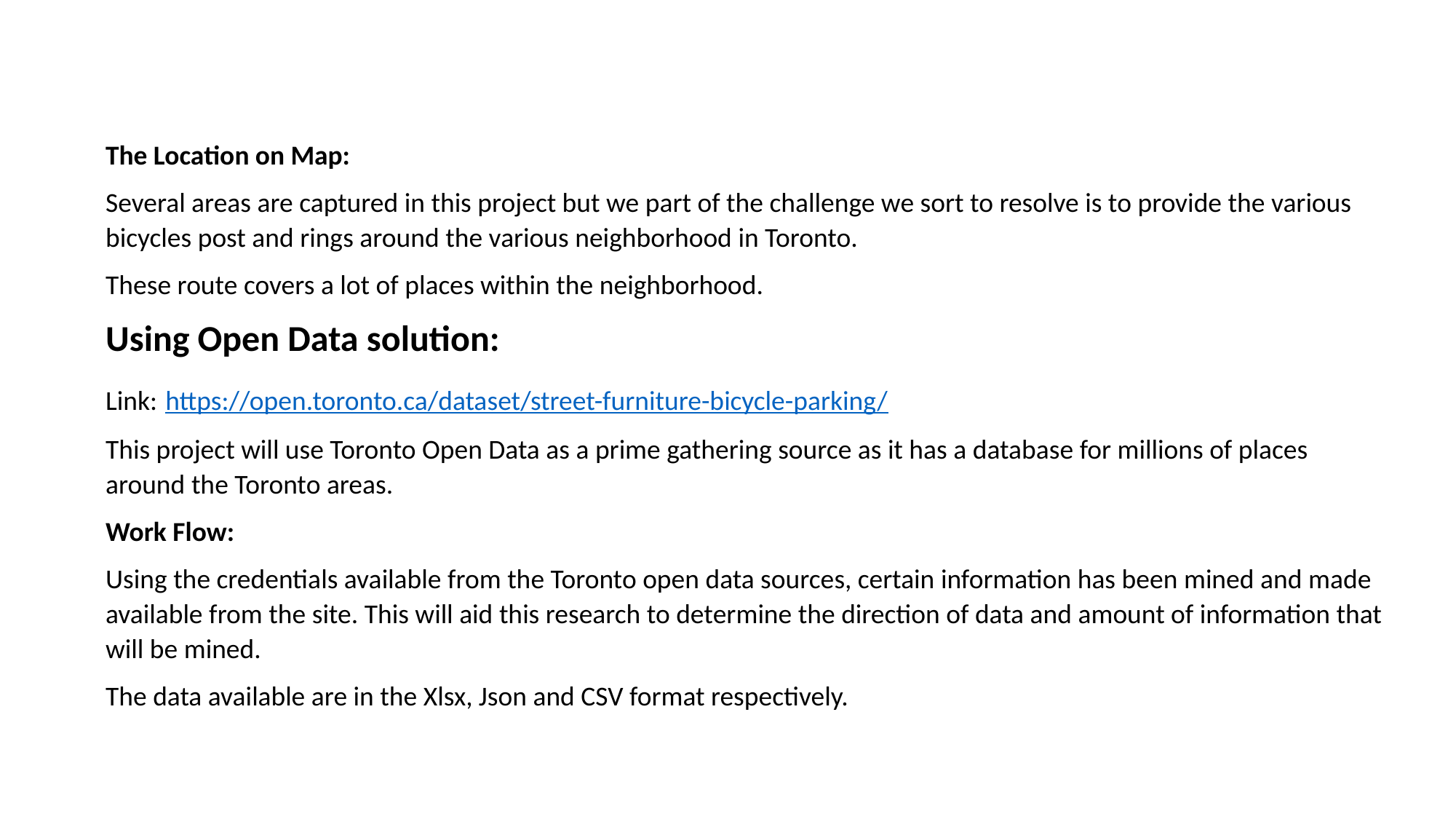

The Location on Map:
Several areas are captured in this project but we part of the challenge we sort to resolve is to provide the various bicycles post and rings around the various neighborhood in Toronto.
These route covers a lot of places within the neighborhood.
Using Open Data solution:
Link: https://open.toronto.ca/dataset/street-furniture-bicycle-parking/
This project will use Toronto Open Data as a prime gathering source as it has a database for millions of places around the Toronto areas.
Work Flow:
Using the credentials available from the Toronto open data sources, certain information has been mined and made available from the site. This will aid this research to determine the direction of data and amount of information that will be mined.
The data available are in the Xlsx, Json and CSV format respectively.